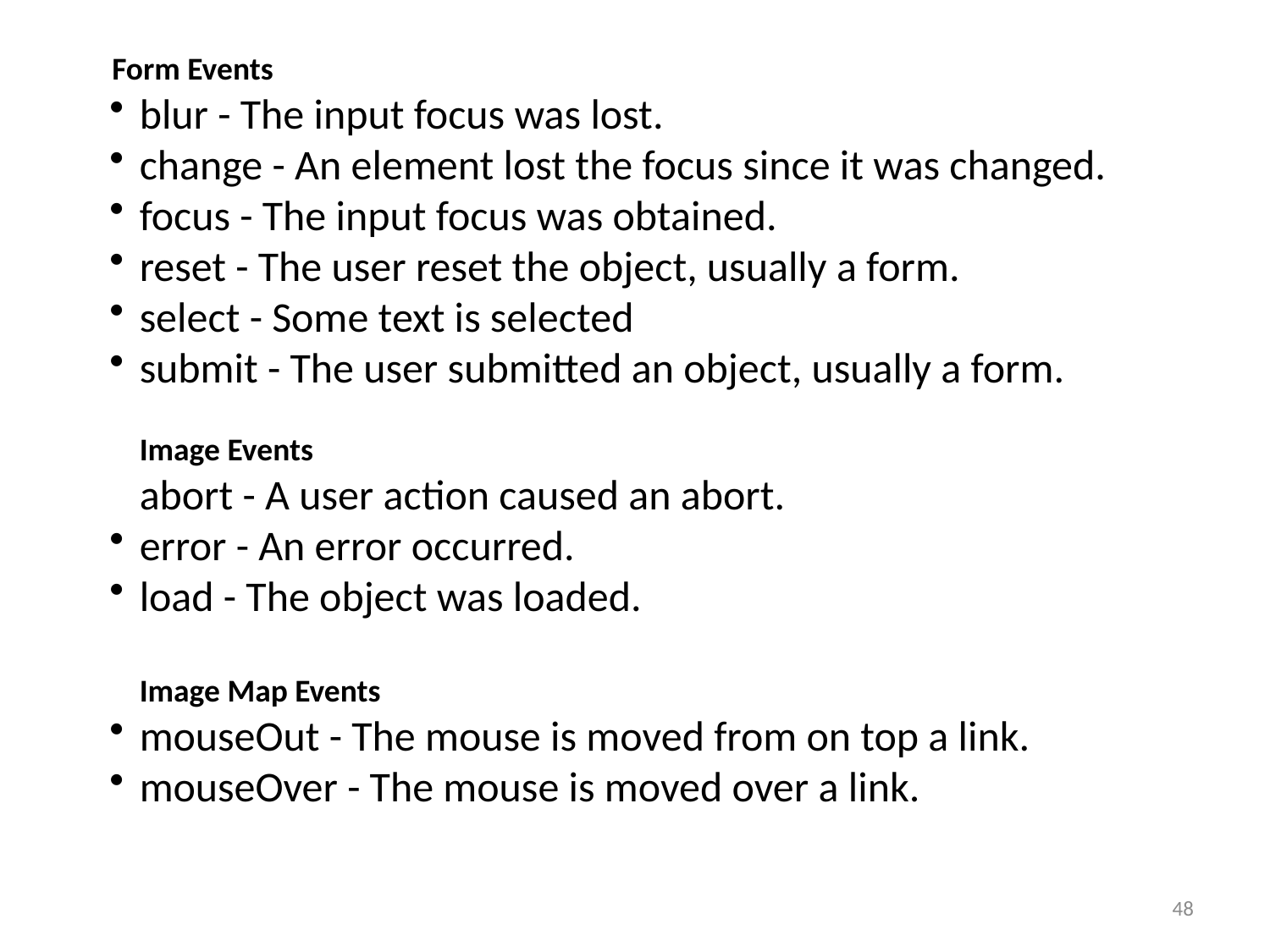

Form Events
blur - The input focus was lost.
change - An element lost the focus since it was changed.
focus - The input focus was obtained.
reset - The user reset the object, usually a form.
select - Some text is selected
submit - The user submitted an object, usually a form.

Image Events
abort - A user action caused an abort.
error - An error occurred.
load - The object was loaded.

Image Map Events
mouseOut - The mouse is moved from on top a link.
mouseOver - The mouse is moved over a link.
48